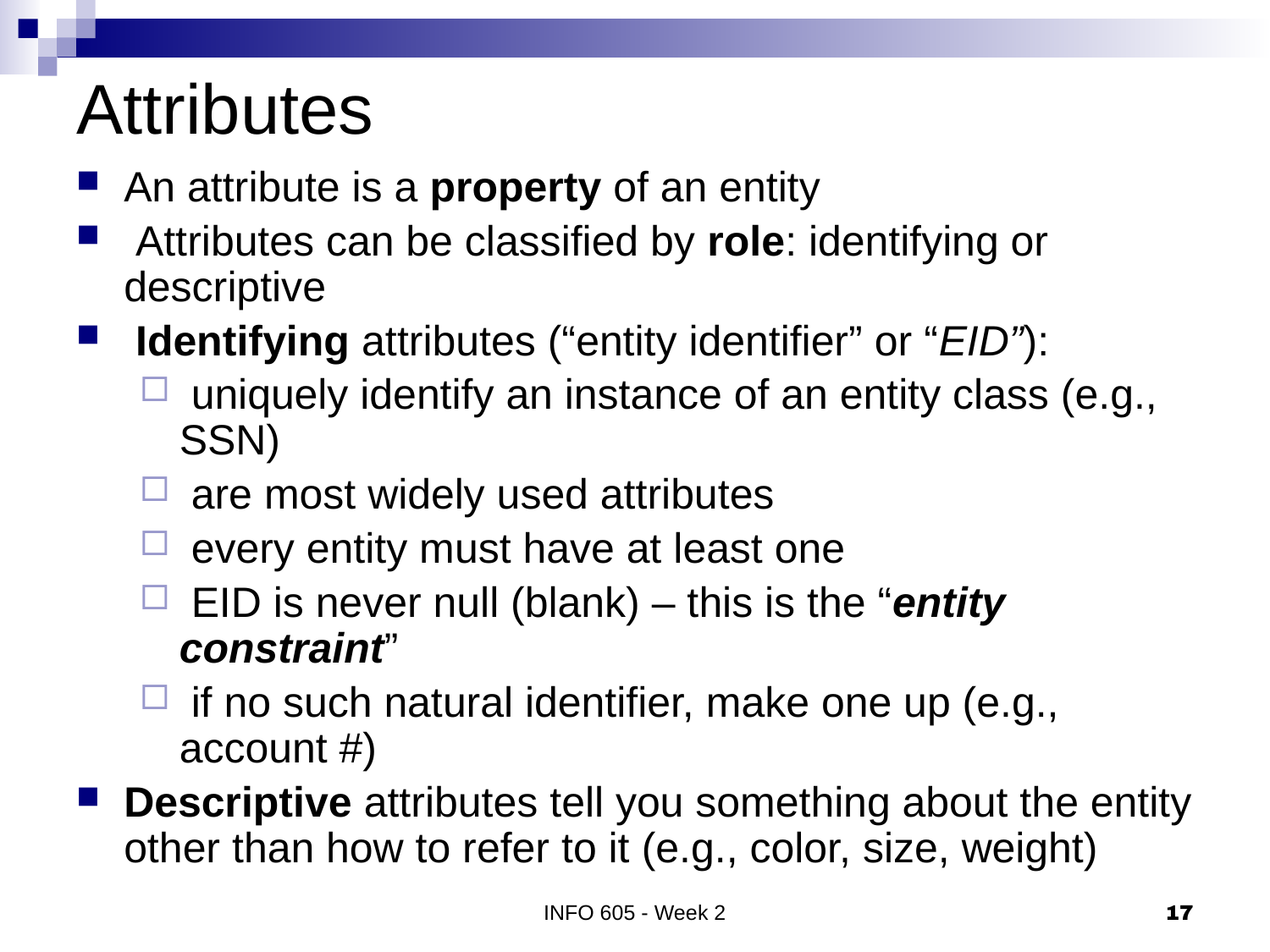

# Attributes
An attribute is a property of an entity
 Attributes can be classified by role: identifying or descriptive
 Identifying attributes (“entity identifier” or “EID”):
 uniquely identify an instance of an entity class (e.g., SSN)
 are most widely used attributes
 every entity must have at least one
 EID is never null (blank) – this is the “entity constraint”
 if no such natural identifier, make one up (e.g., account #)
Descriptive attributes tell you something about the entity other than how to refer to it (e.g., color, size, weight)
INFO 605 - Week 2
17